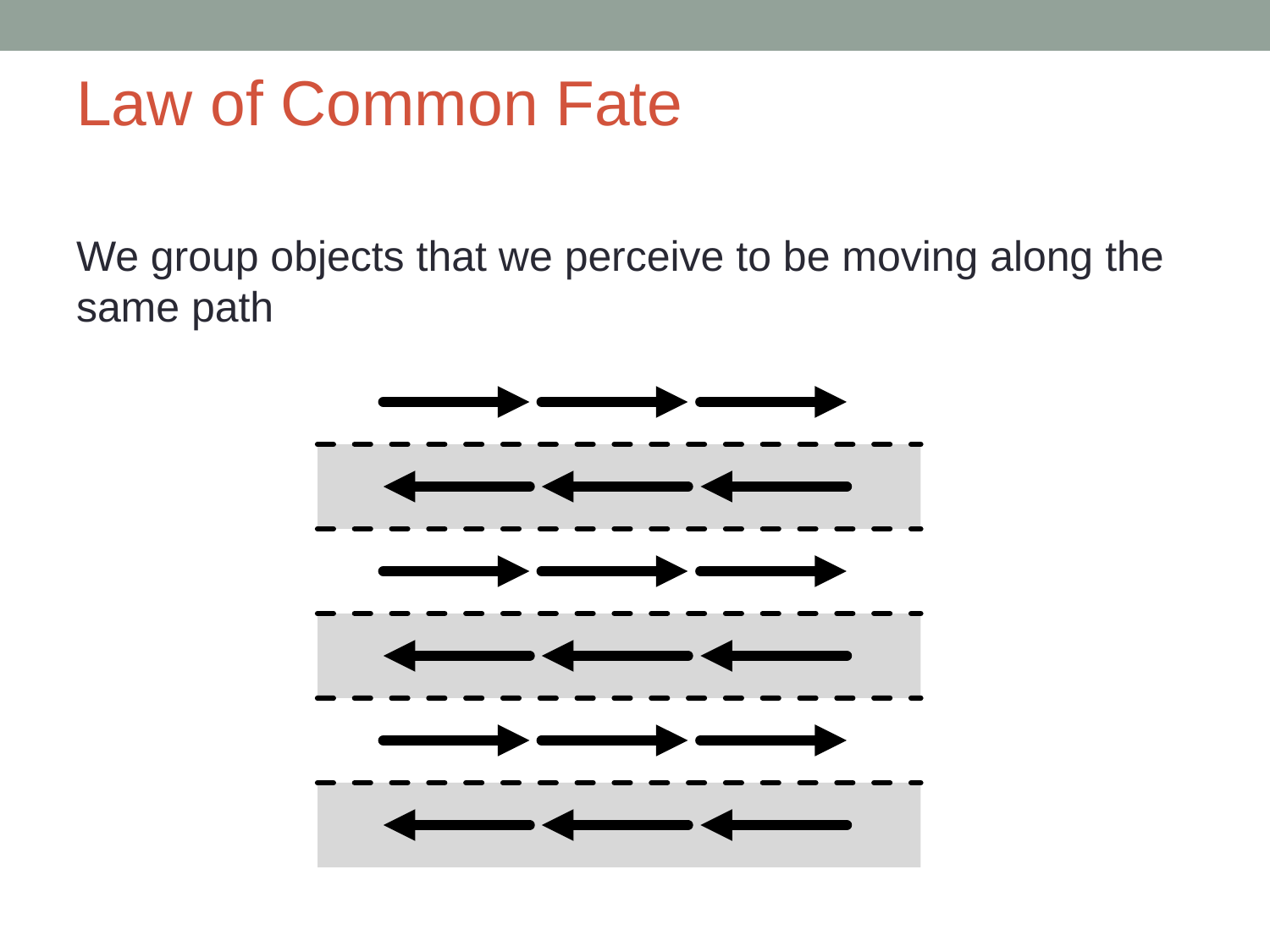

# Law of Common Fate
We group objects that we perceive to be moving along the same path